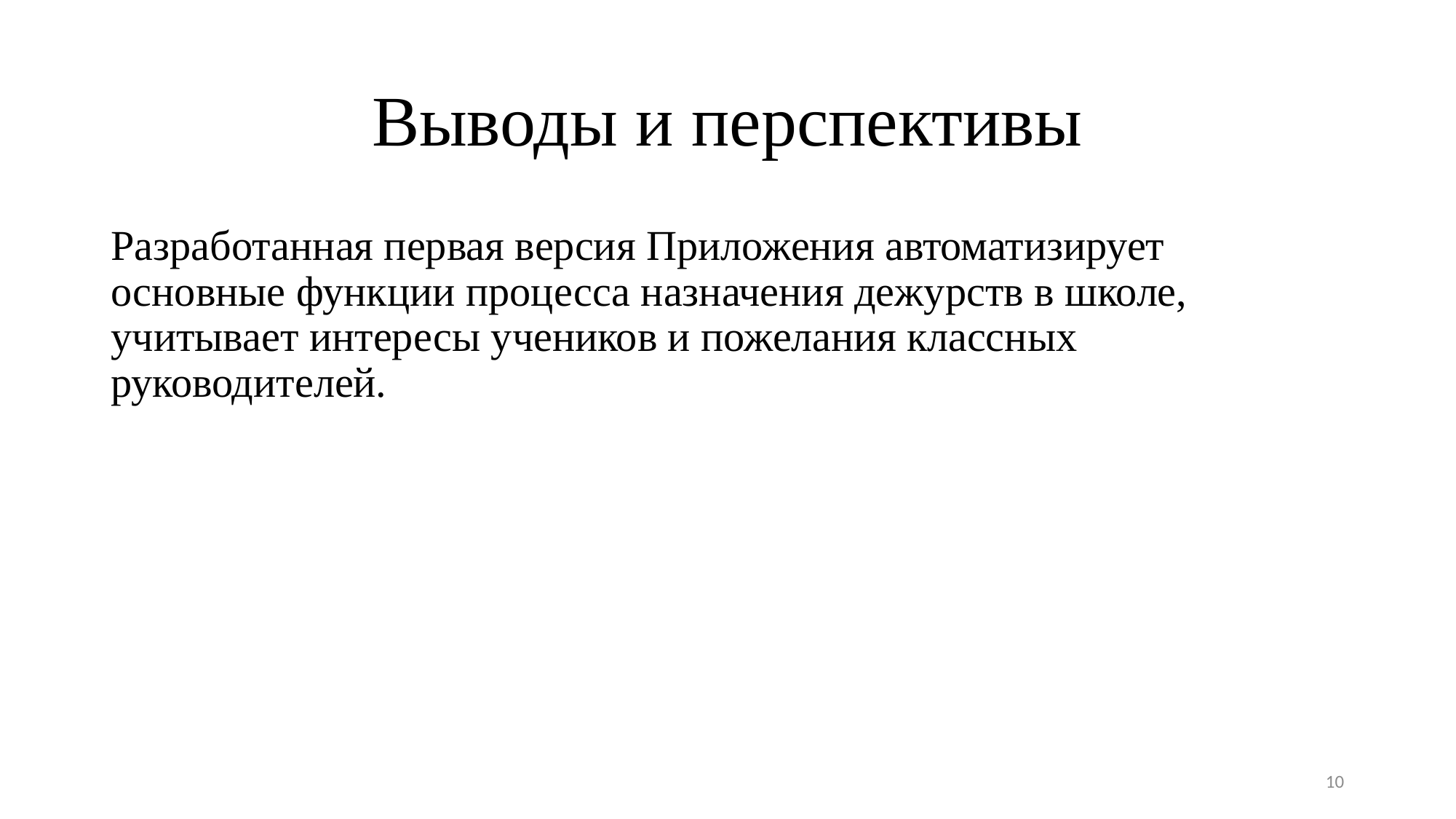

# Выводы и перспективы
Разработанная первая версия Приложения автоматизирует основные функции процесса назначения дежурств в школе, учитывает интересы учеников и пожелания классных руководителей.
10